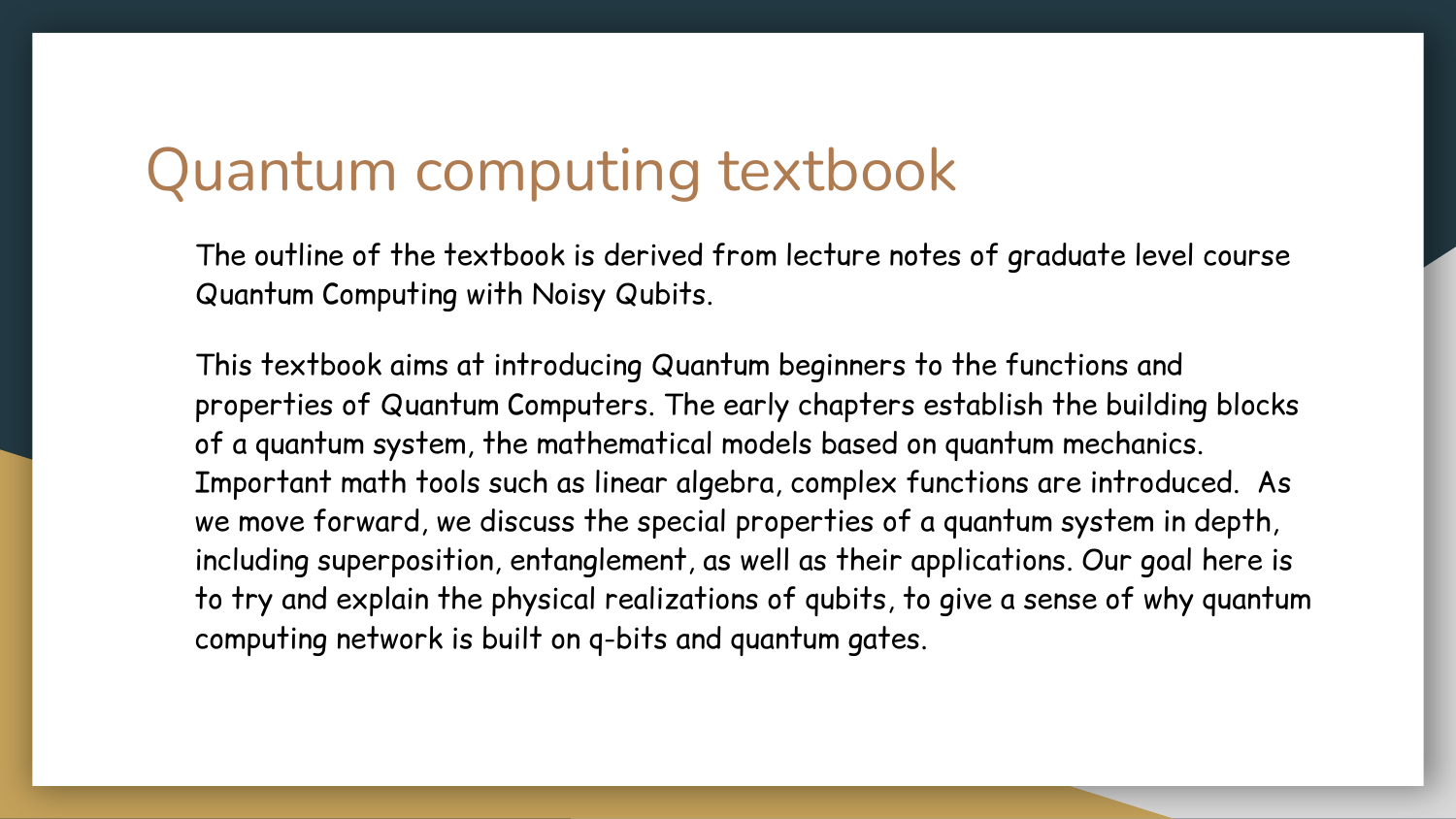

# Quantum computing textbook
The outline of the textbook is derived from lecture notes of graduate level course Quantum Computing with Noisy Qubits.
This textbook aims at introducing Quantum beginners to the functions and properties of Quantum Computers. The early chapters establish the building blocks of a quantum system, the mathematical models based on quantum mechanics. Important math tools such as linear algebra, complex functions are introduced.  As we move forward, we discuss the special properties of a quantum system in depth, including superposition, entanglement, as well as their applications. Our goal here is to try and explain the physical realizations of qubits, to give a sense of why quantum computing network is built on q-bits and quantum gates.